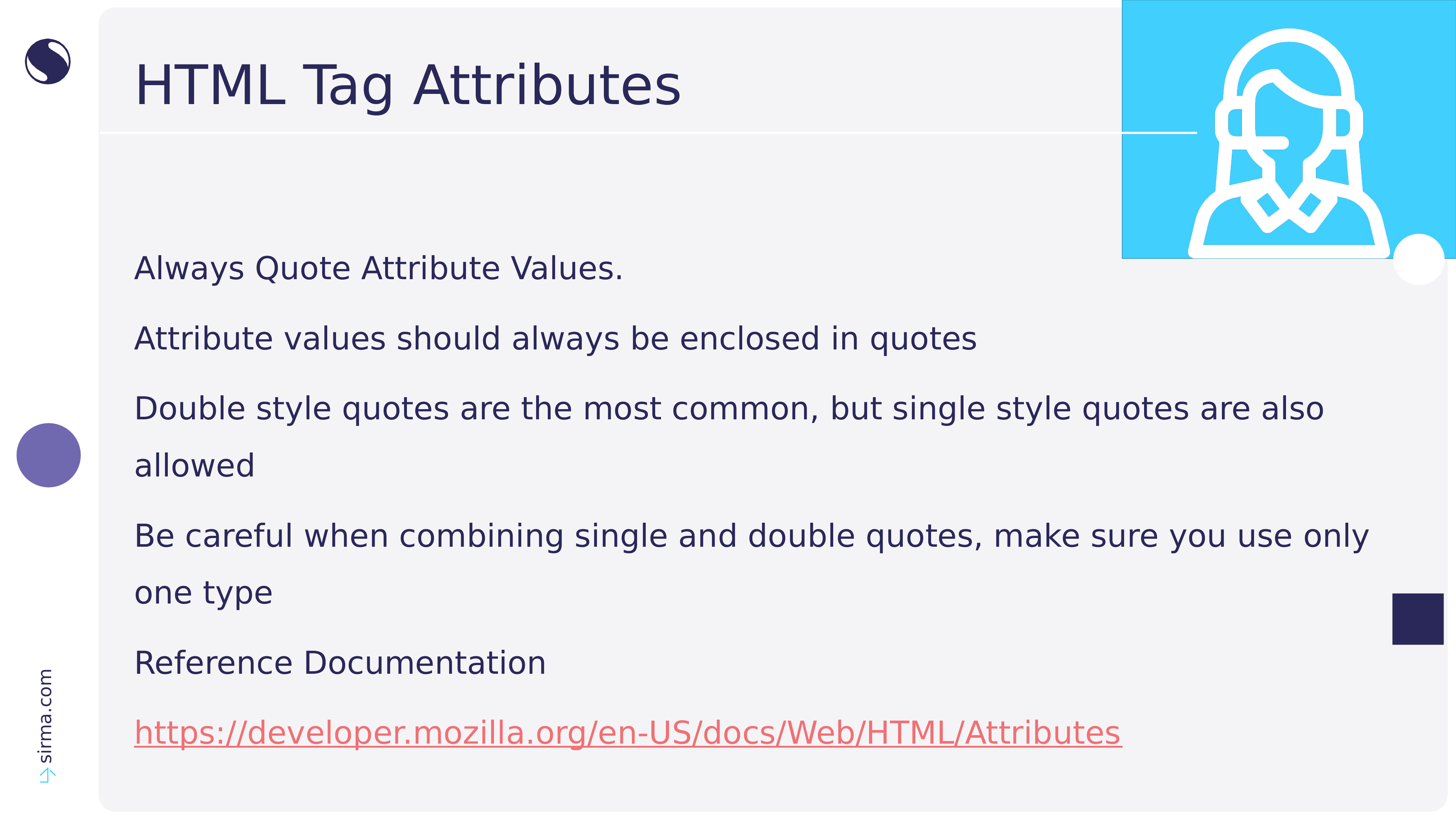

# HTML Tag Attributes
Always Quote Attribute Values.
Attribute values should always be enclosed in quotes
Double style quotes are the most common, but single style quotes are also allowed
Be careful when combining single and double quotes, make sure you use only one type
Reference Documentation
https://developer.mozilla.org/en-US/docs/Web/HTML/Attributes